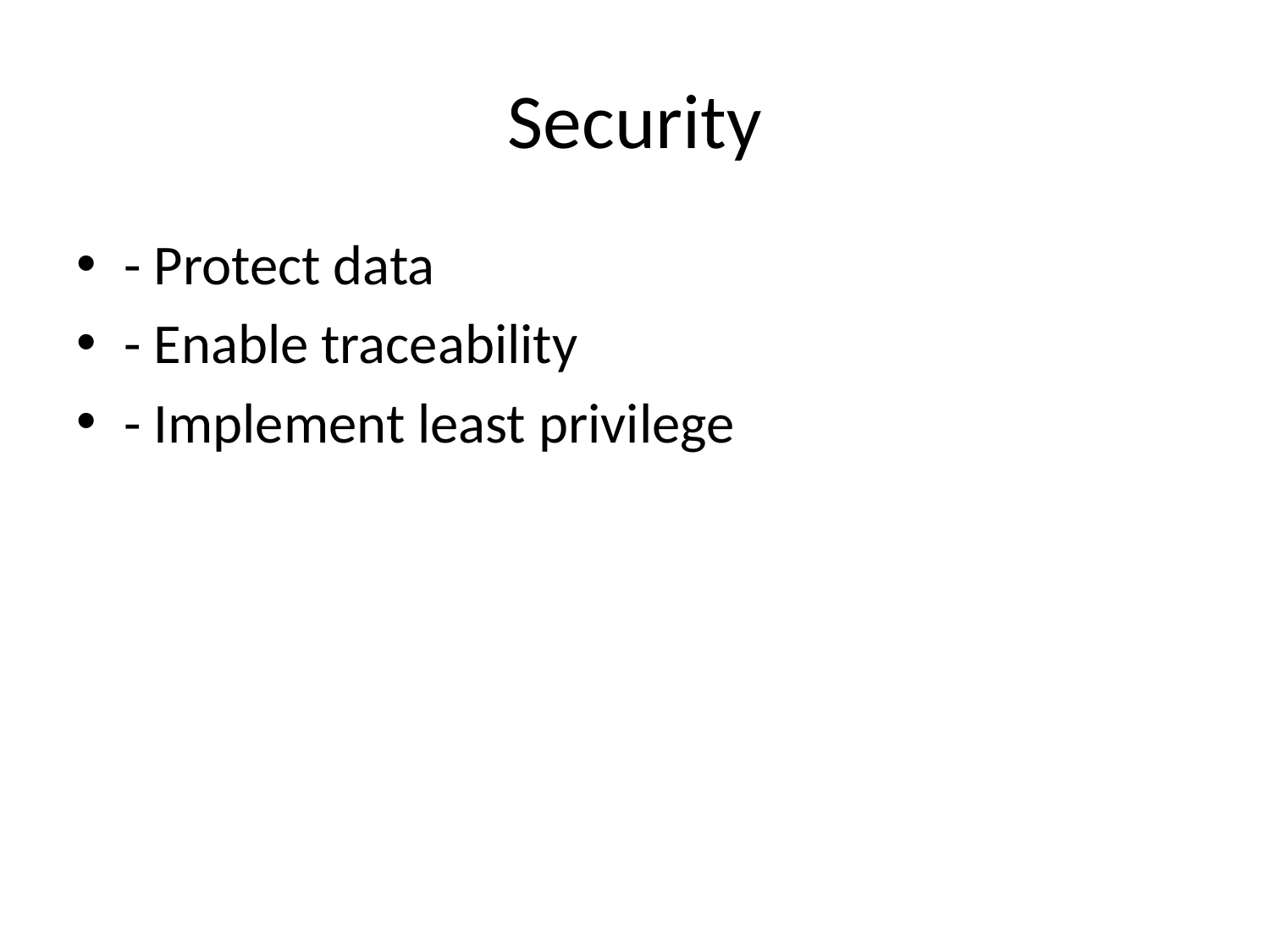

# Security
- Protect data
- Enable traceability
- Implement least privilege